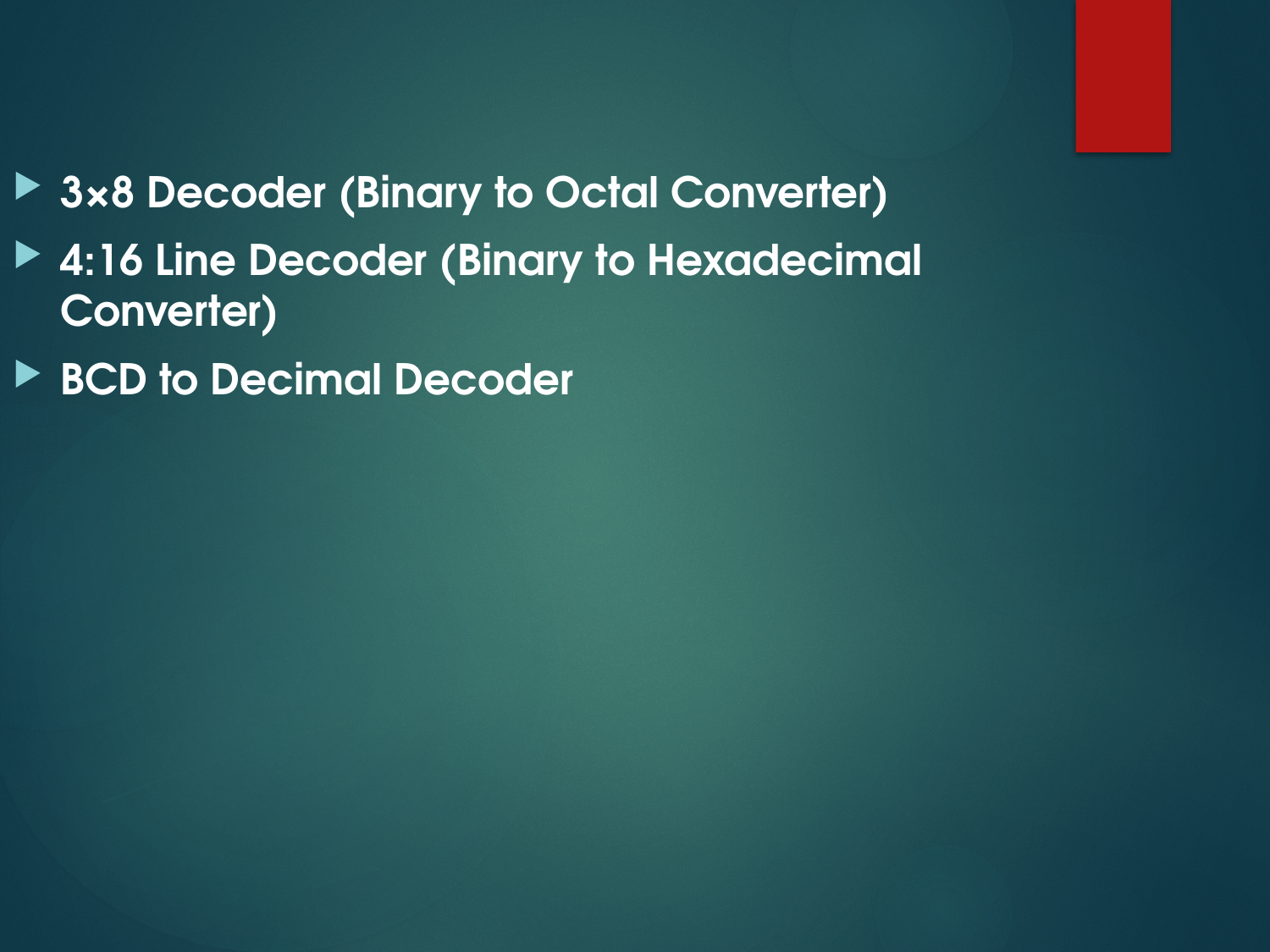

3×8 Decoder (Binary to Octal Converter)
4:16 Line Decoder (Binary to Hexadecimal Converter)
BCD to Decimal Decoder